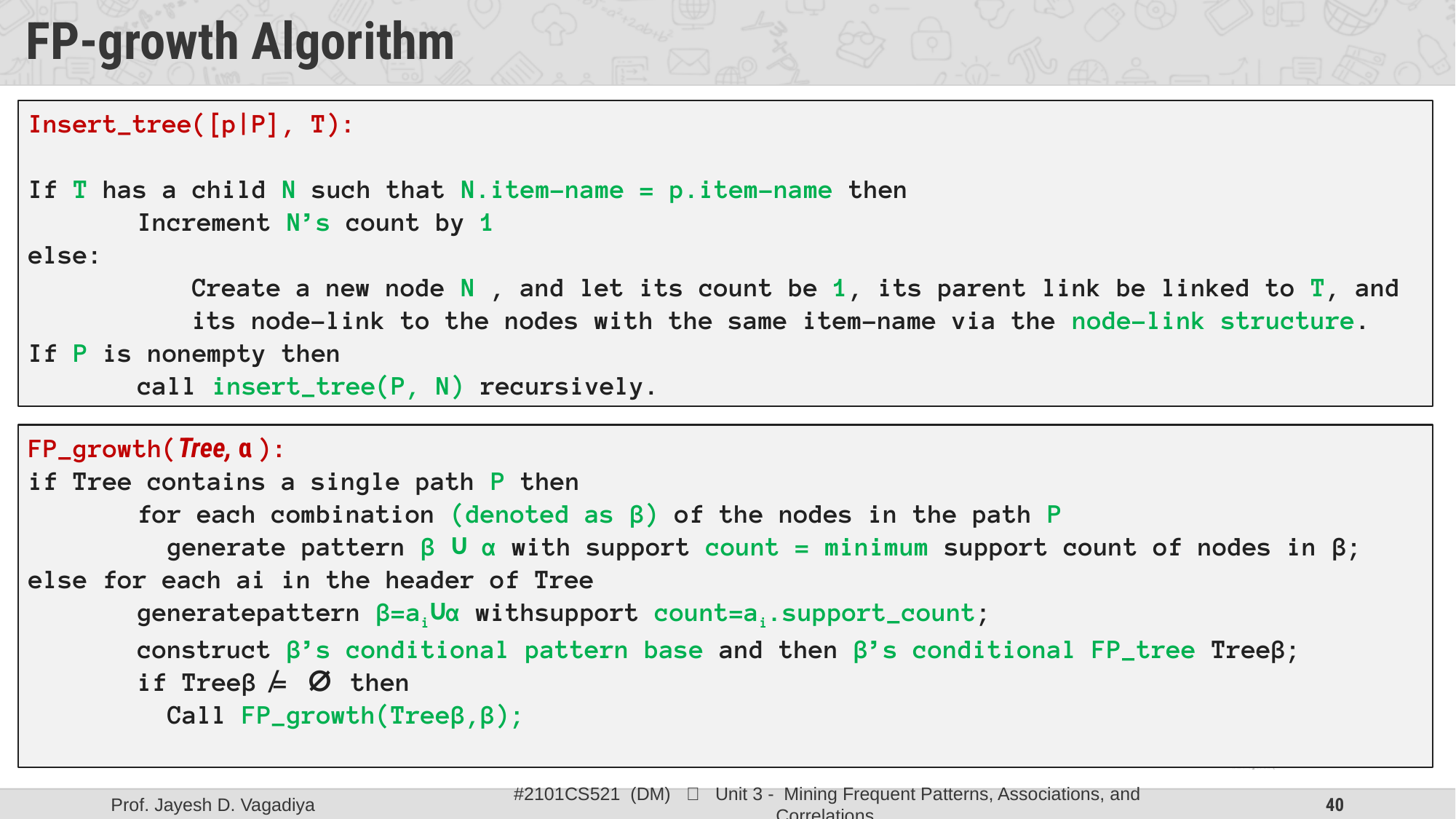

# FP-growth Algorithm
Insert_tree([p|P], T):

If T has a child N such that N.item-name = p.item-name then
	Increment N’s count by 1
else:
	Create a new node N , and let its count be 1, its parent link be linked to T, and 	its node-link to the nodes with the same item-name via the node-link structure.
If P is nonempty then
	call insert_tree(P, N) recursively.
FP_growth(Tree, α ):
if Tree contains a single path P then
	for each combination (denoted as β) of the nodes in the path P
	  generate pattern β ∪ α with support count = minimum support count of nodes in β;
else for each ai in the header of Tree
	generatepattern β=ai∪α withsupport count=ai.support_count;
	construct β’s conditional pattern base and then β’s conditional FP_tree Treeβ;
if Treeβ ̸= ∅ then
  Call FP_growth(Treeβ,β);